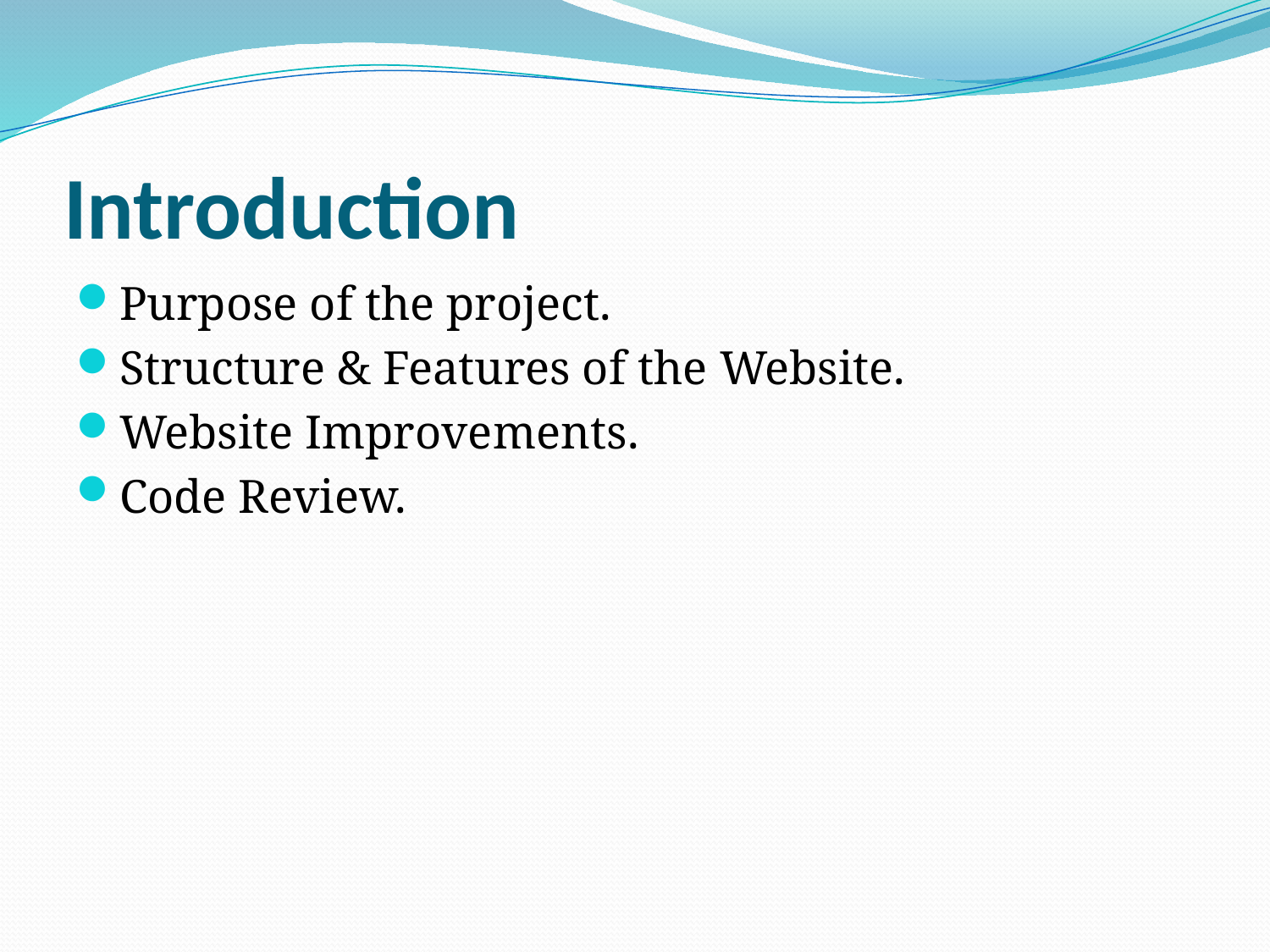

# Introduction
Purpose of the project.
Structure & Features of the Website.
Website Improvements.
Code Review.